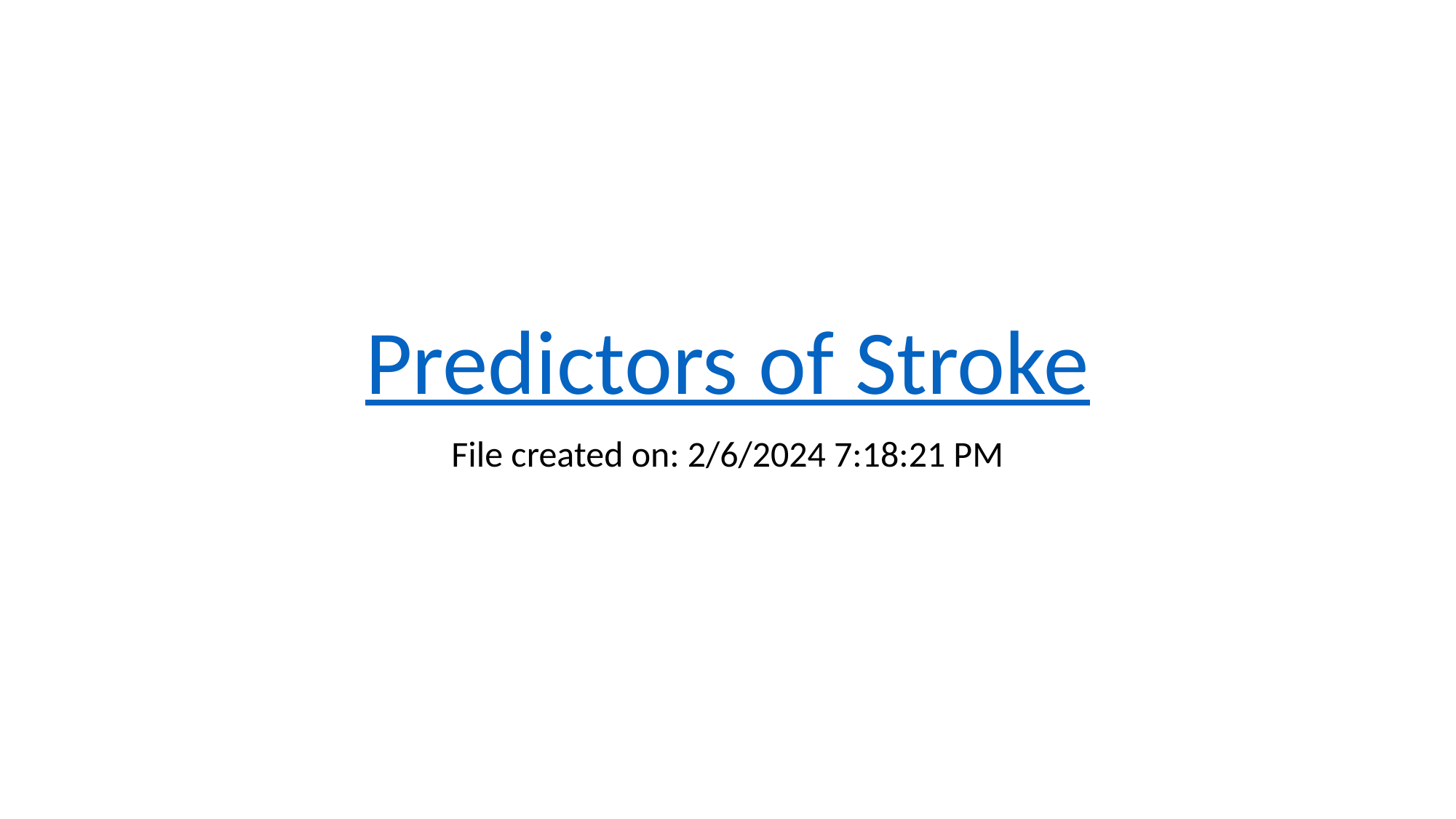

# Predictors of Stroke
File created on: 2/6/2024 7:18:21 PM